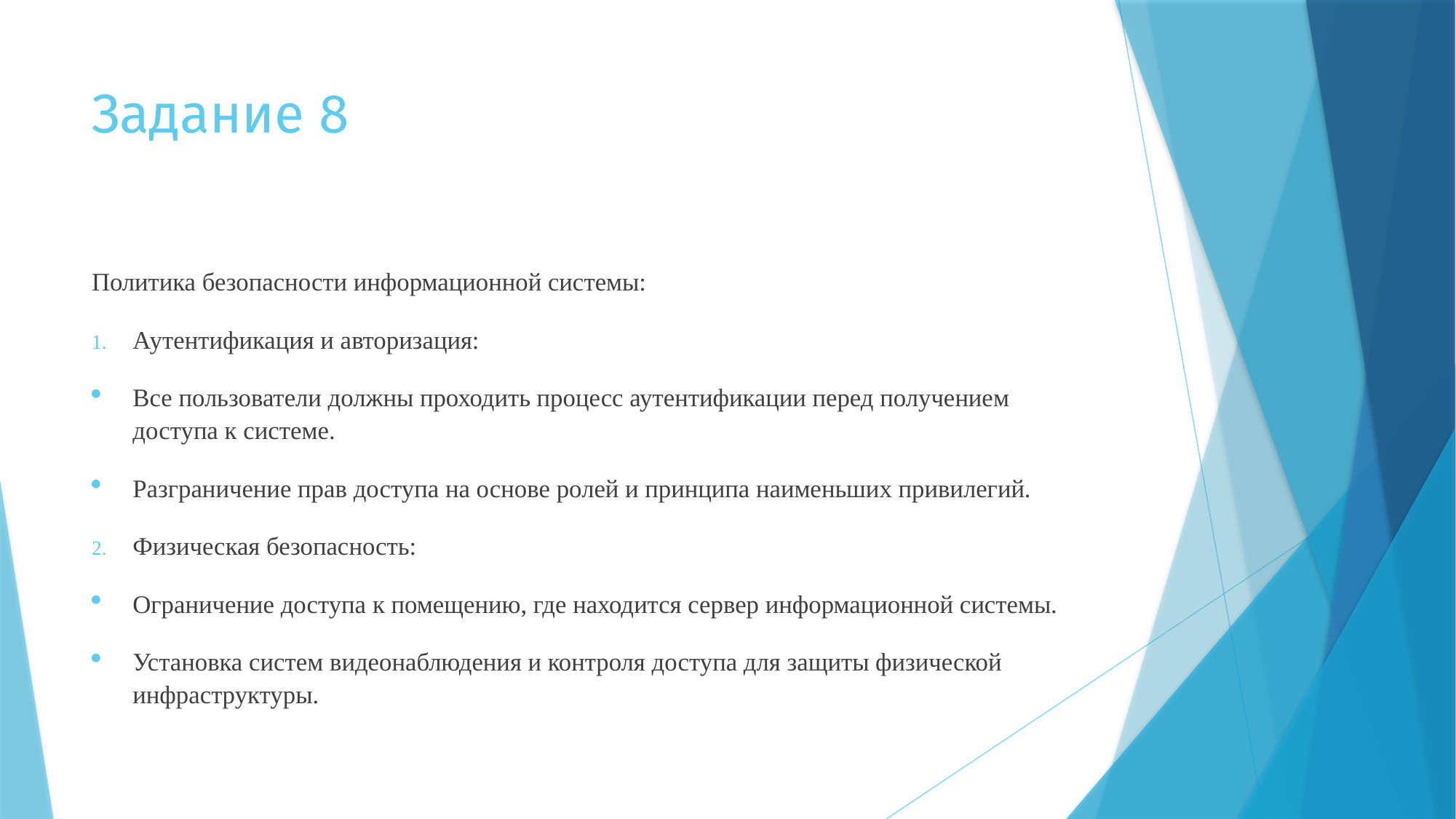

# Задание 8
Политика безопасности информационной системы:
Аутентификация и авторизация:
Все пользователи должны проходить процесс аутентификации перед получением доступа к системе.
Разграничение прав доступа на основе ролей и принципа наименьших привилегий.
Физическая безопасность:
Ограничение доступа к помещению, где находится сервер информационной системы.
Установка систем видеонаблюдения и контроля доступа для защиты физической инфраструктуры.